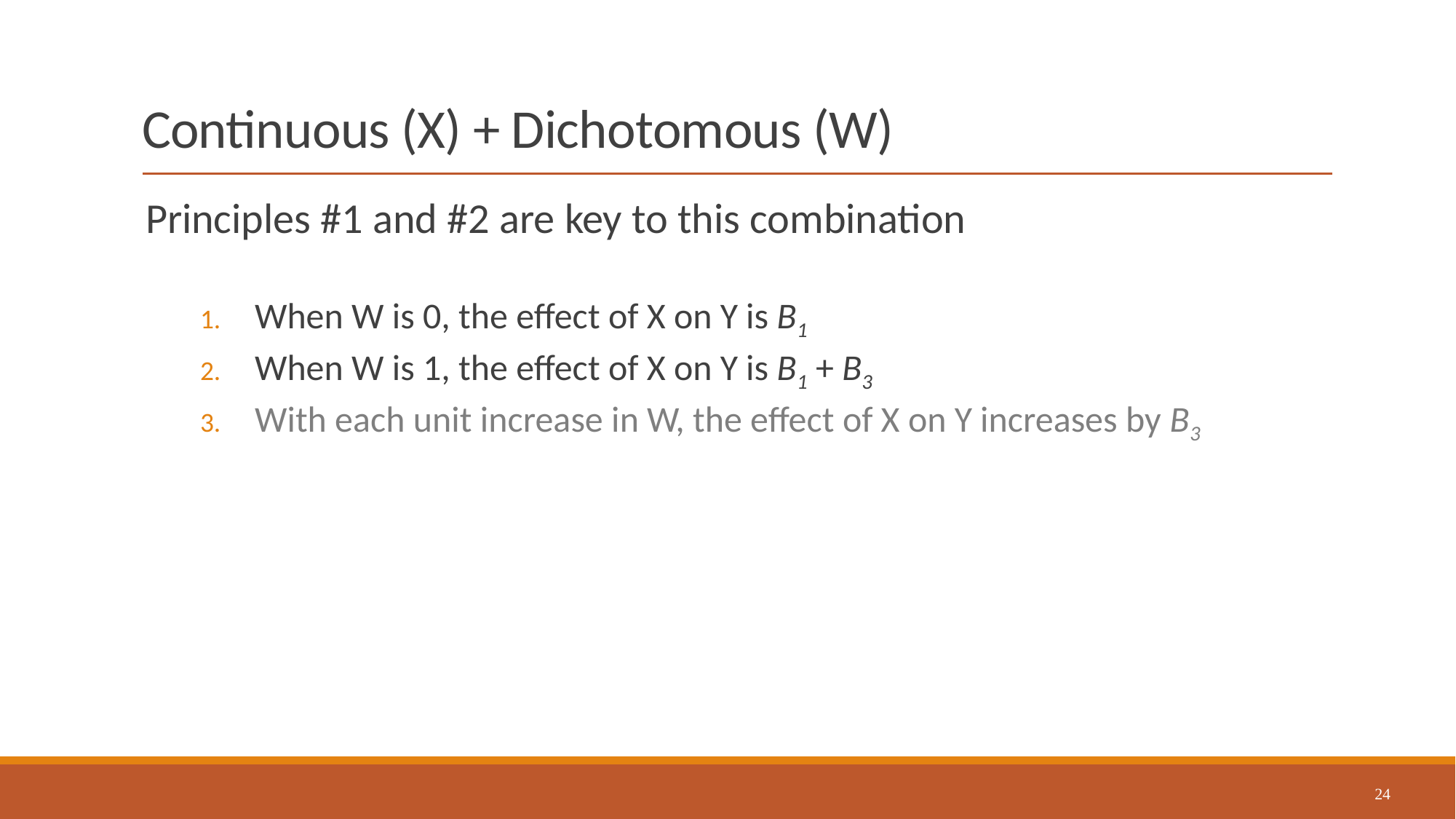

# Continuous (X) + Dichotomous (W)
Principles #1 and #2 are key to this combination

When W is 0, the effect of X on Y is B1
When W is 1, the effect of X on Y is B1 + B3
With each unit increase in W, the effect of X on Y increases by B3

24